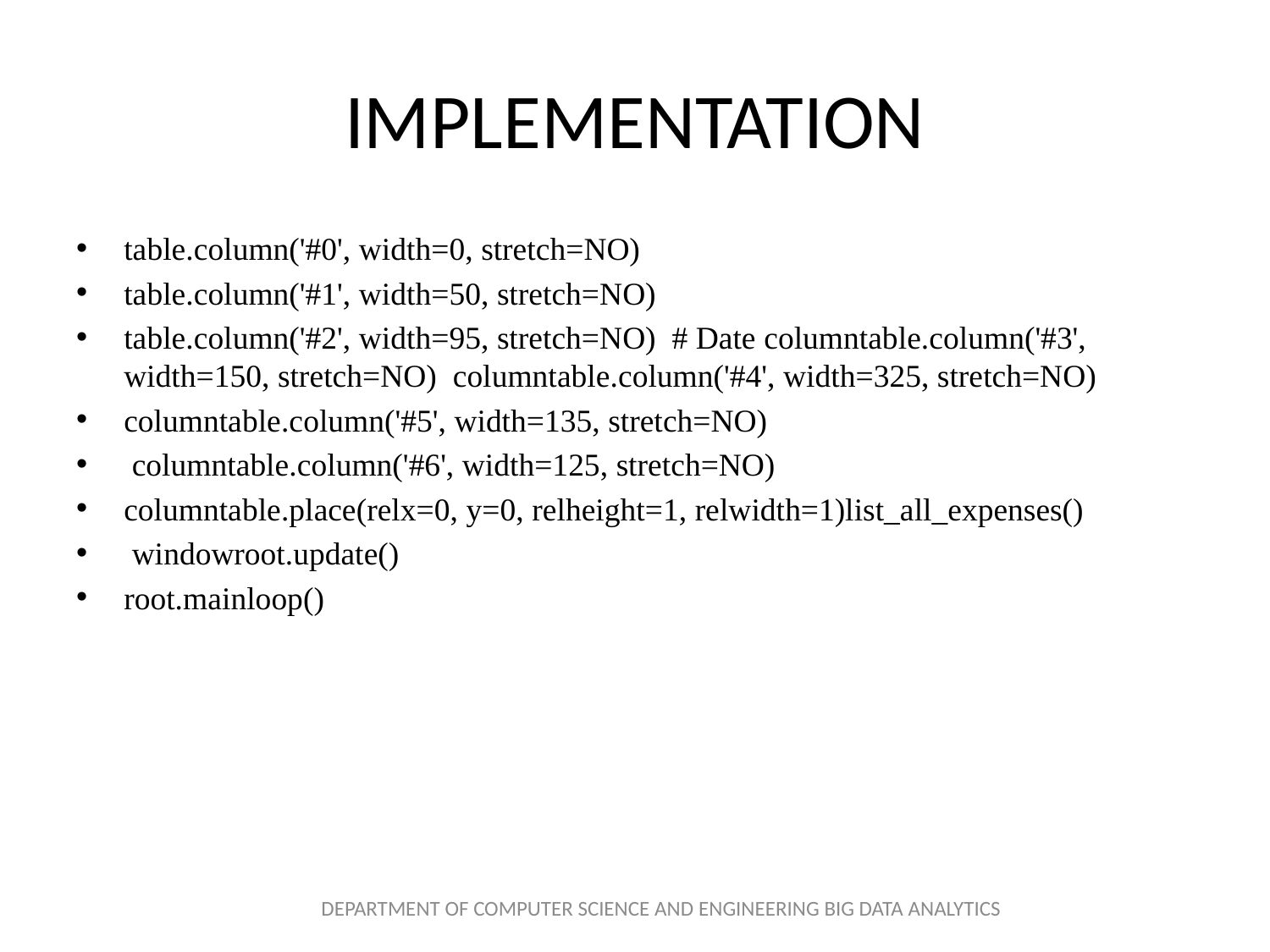

# IMPLEMENTATION
table.column('#0', width=0, stretch=NO)
table.column('#1', width=50, stretch=NO)
table.column('#2', width=95, stretch=NO)  # Date columntable.column('#3', width=150, stretch=NO)  columntable.column('#4', width=325, stretch=NO)
columntable.column('#5', width=135, stretch=NO)
 columntable.column('#6', width=125, stretch=NO)
columntable.place(relx=0, y=0, relheight=1, relwidth=1)list_all_expenses()
 windowroot.update()
root.mainloop()
DEPARTMENT OF COMPUTER SCIENCE AND ENGINEERING BIG DATA ANALYTICS